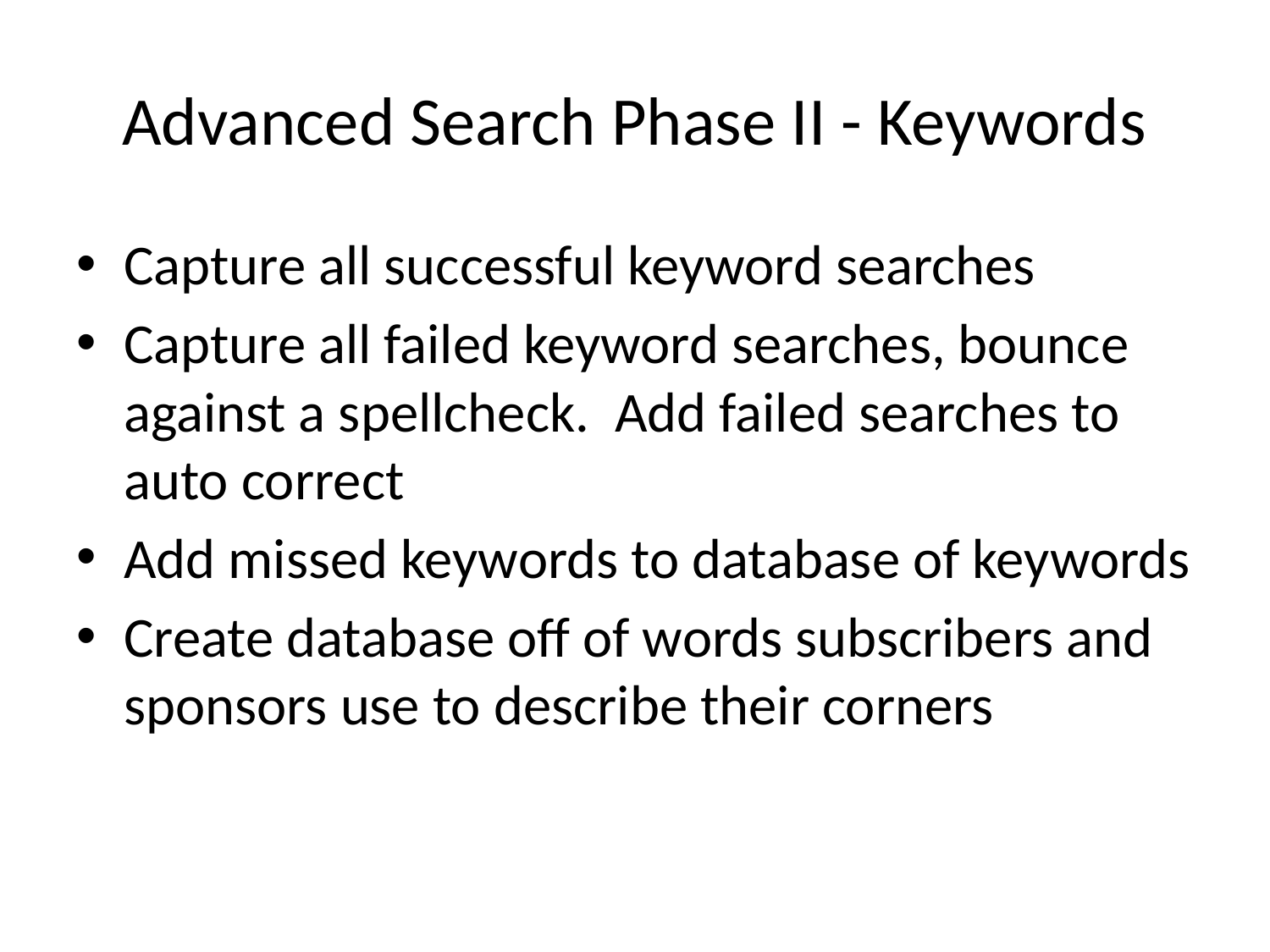

# Advanced Search Phase II - Keywords
Capture all successful keyword searches
Capture all failed keyword searches, bounce against a spellcheck.  Add failed searches to auto correct
Add missed keywords to database of keywords
Create database off of words subscribers and sponsors use to describe their corners